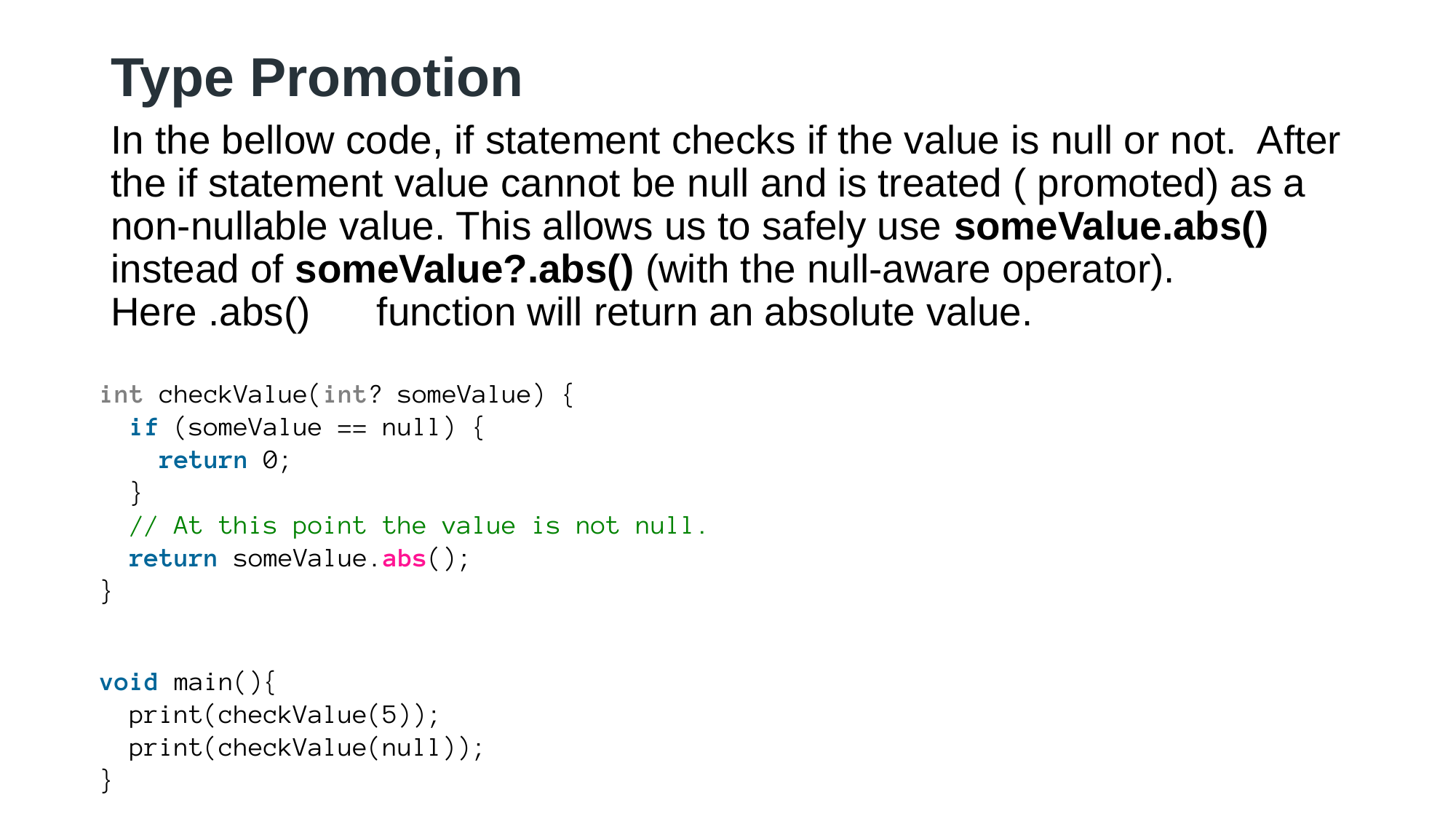

# Type Promotion
In the bellow code, if statement checks if the value is null or not.  After the if statement value cannot be null and is treated ( promoted) as a non-nullable value. This allows us to safely use someValue.abs()      instead of someValue?.abs() (with the null-aware operator). Here .abs()      function will return an absolute value.
int checkValue(int? someValue) {
  if (someValue == null) {
    return 0;
  }
  // At this point the value is not null.
  return someValue.abs();
}

void main(){
  print(checkValue(5));
  print(checkValue(null));
}